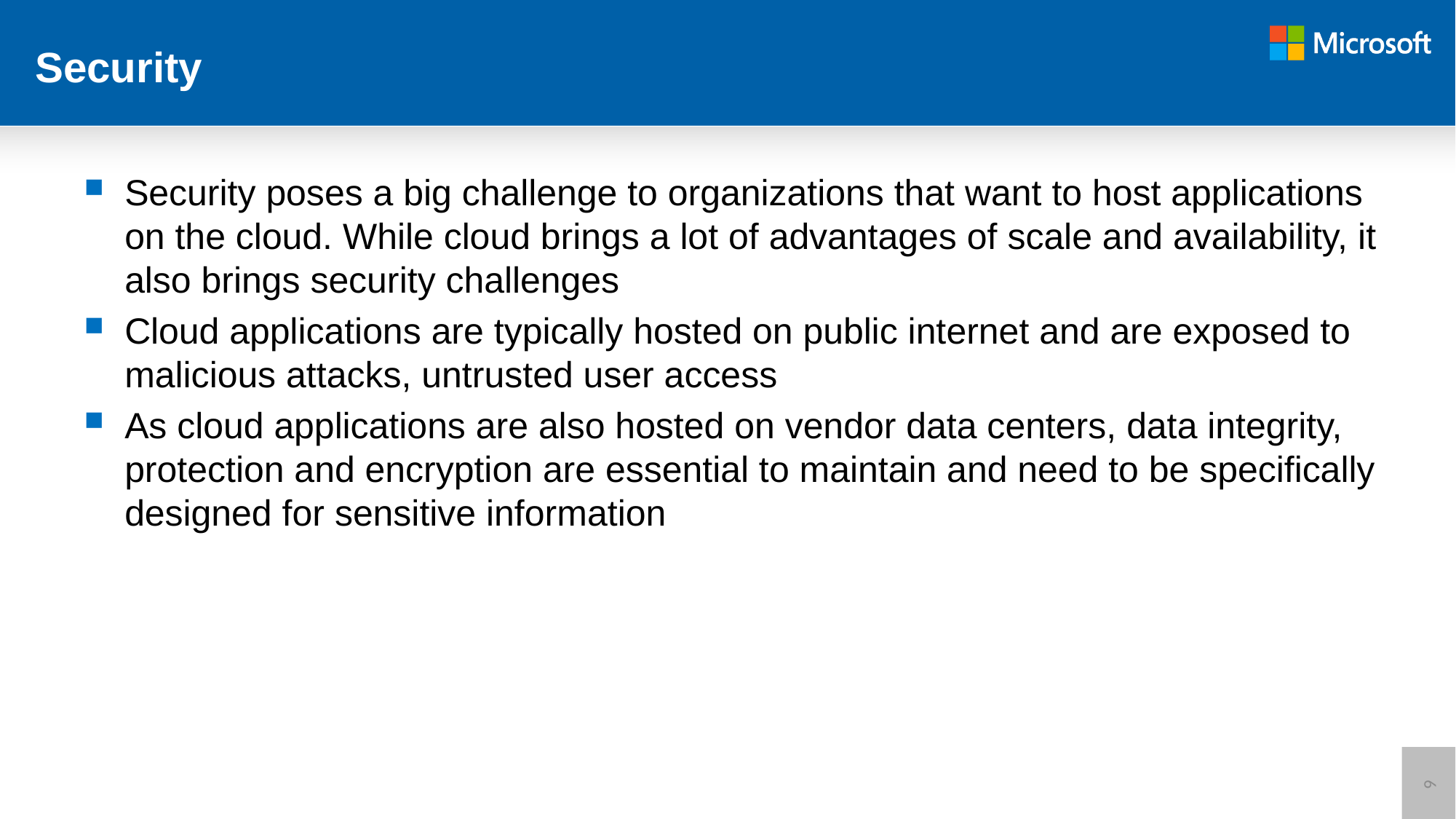

# Security
Security poses a big challenge to organizations that want to host applications on the cloud. While cloud brings a lot of advantages of scale and availability, it also brings security challenges
Cloud applications are typically hosted on public internet and are exposed to malicious attacks, untrusted user access
As cloud applications are also hosted on vendor data centers, data integrity, protection and encryption are essential to maintain and need to be specifically designed for sensitive information